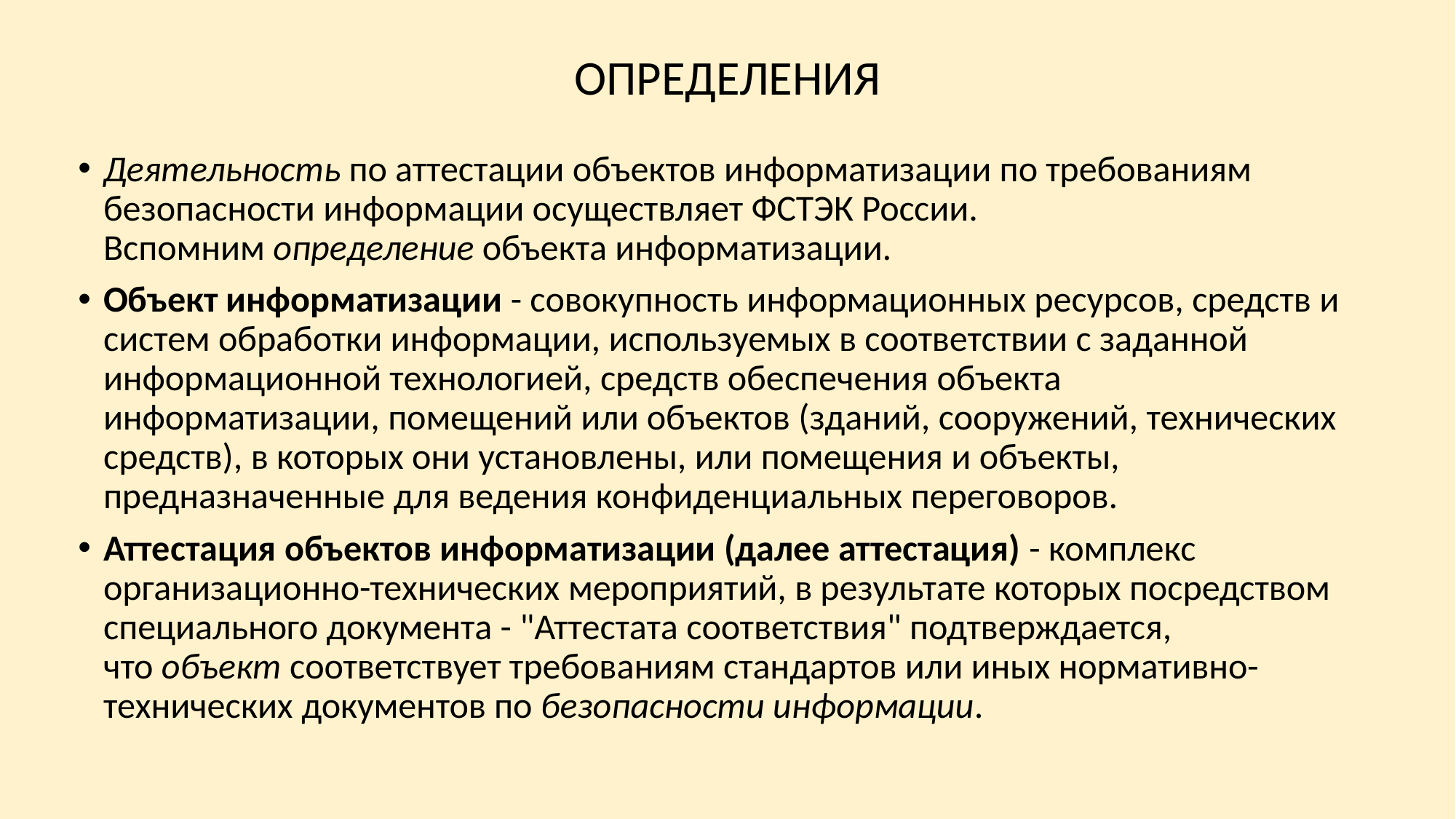

# ОПРЕДЕЛЕНИЯ
Деятельность по аттестации объектов информатизации по требованиям безопасности информации осуществляет ФСТЭК России. Вспомним определение объекта информатизации.
Объект информатизации - совокупность информационных ресурсов, средств и систем обработки информации, используемых в соответствии с заданной информационной технологией, средств обеспечения объекта информатизации, помещений или объектов (зданий, сооружений, технических средств), в которых они установлены, или помещения и объекты, предназначенные для ведения конфиденциальных переговоров.
Аттестация объектов информатизации (далее аттестация) - комплекс организационно-технических мероприятий, в результате которых посредством специального документа - "Аттестата соответствия" подтверждается, что объект соответствует требованиям стандартов или иных нормативно-технических документов по безопасности информации.